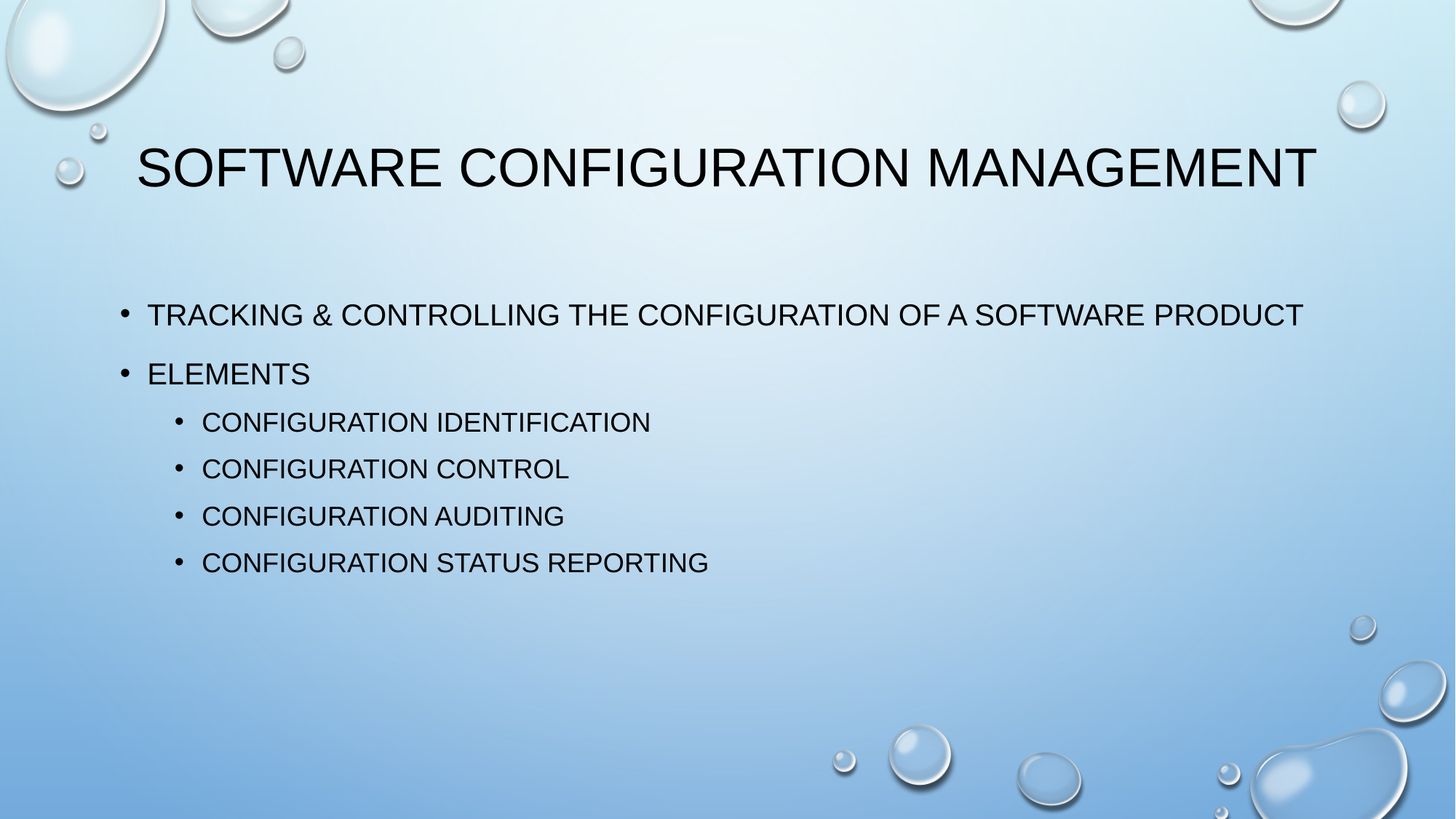

# Software configuration management
Tracking & controlling the configuration of a software product
Elements
Configuration identification
Configuration control
Configuration auditing
Configuration status reporting